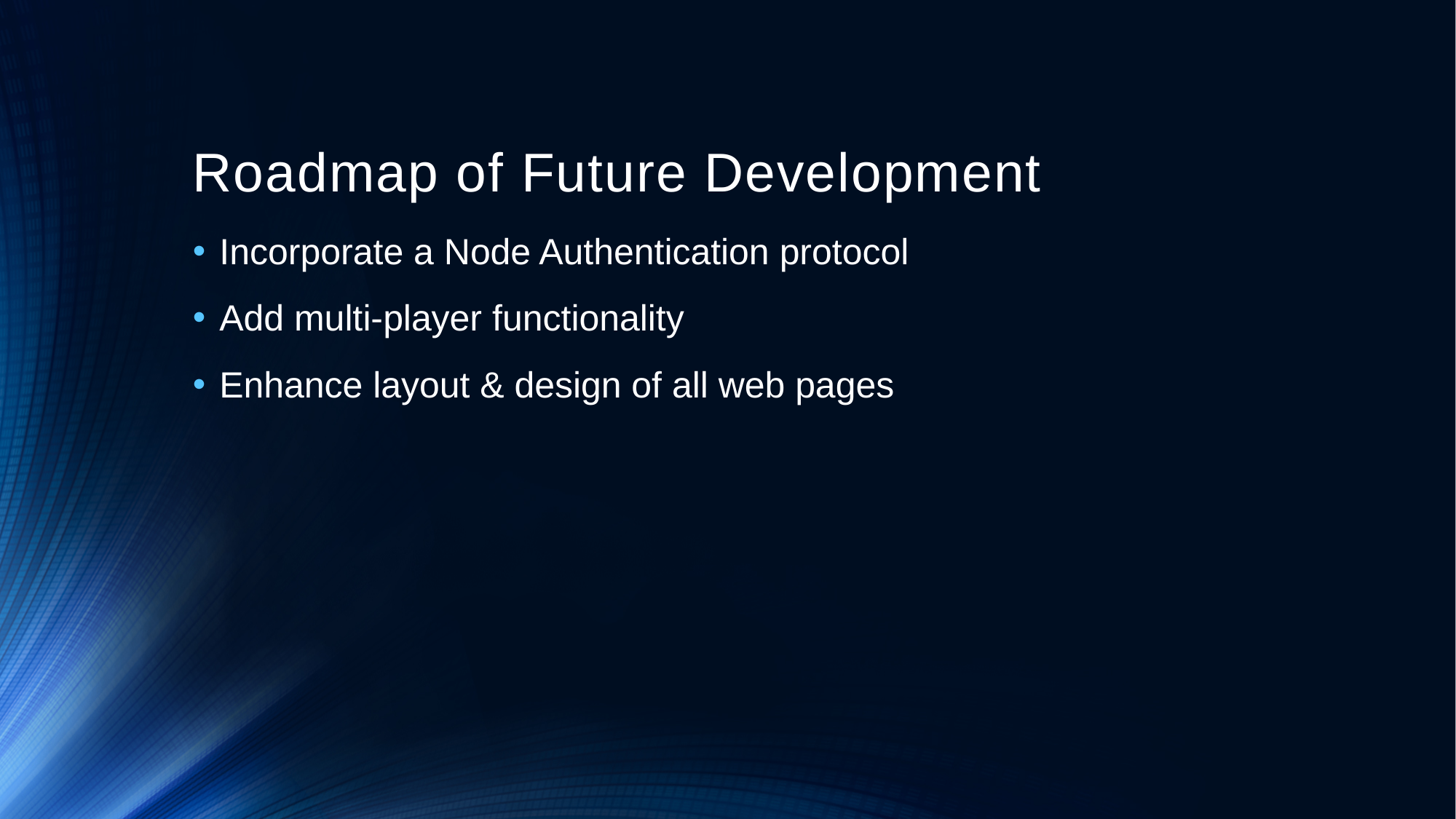

# Roadmap of Future Development
Incorporate a Node Authentication protocol
Add multi-player functionality
Enhance layout & design of all web pages